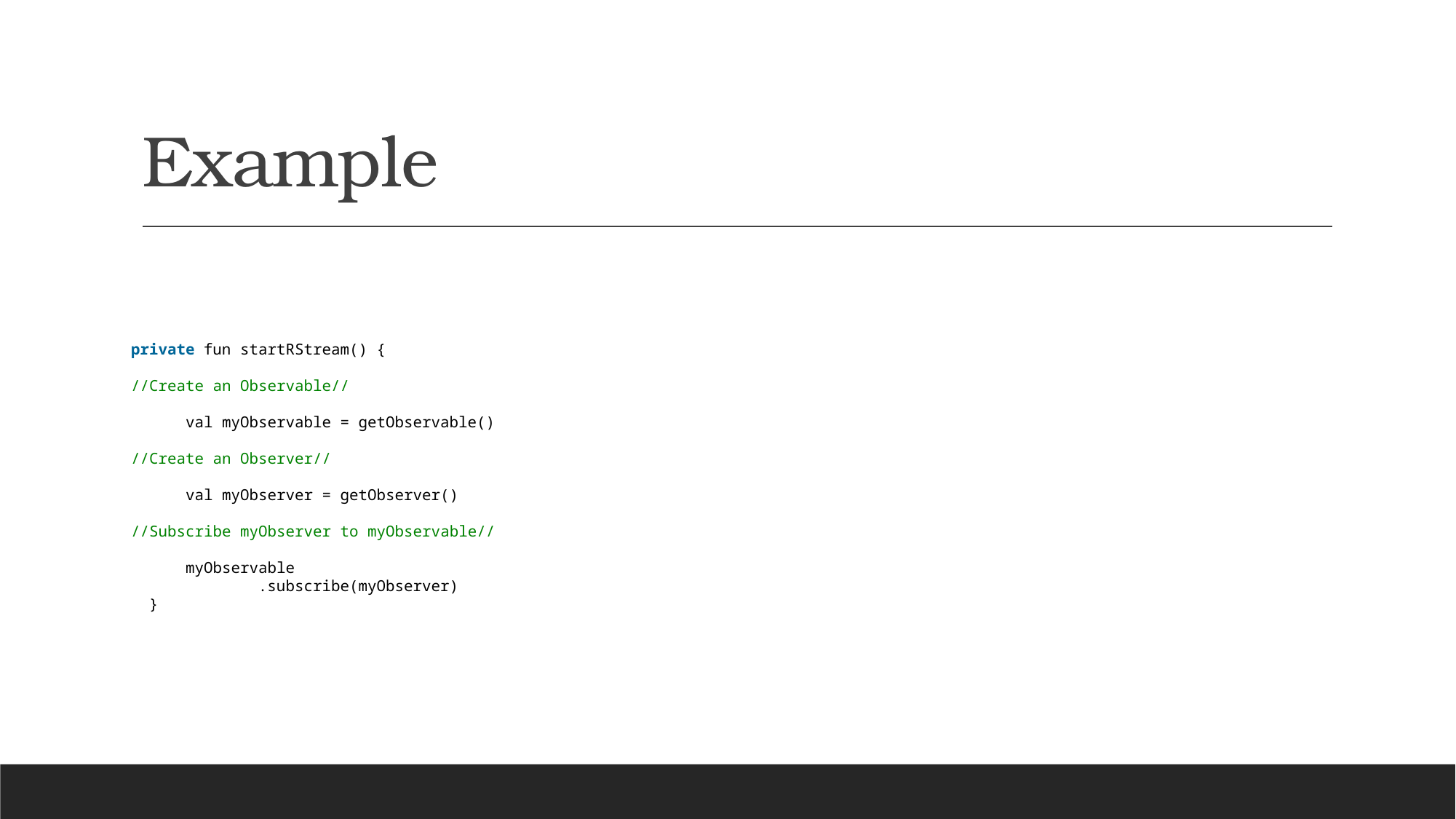

# Example
private fun startRStream() {

//Create an Observable//

      val myObservable = getObservable()

//Create an Observer//

      val myObserver = getObserver()

//Subscribe myObserver to myObservable//

      myObservable
              .subscribe(myObserver)
  }